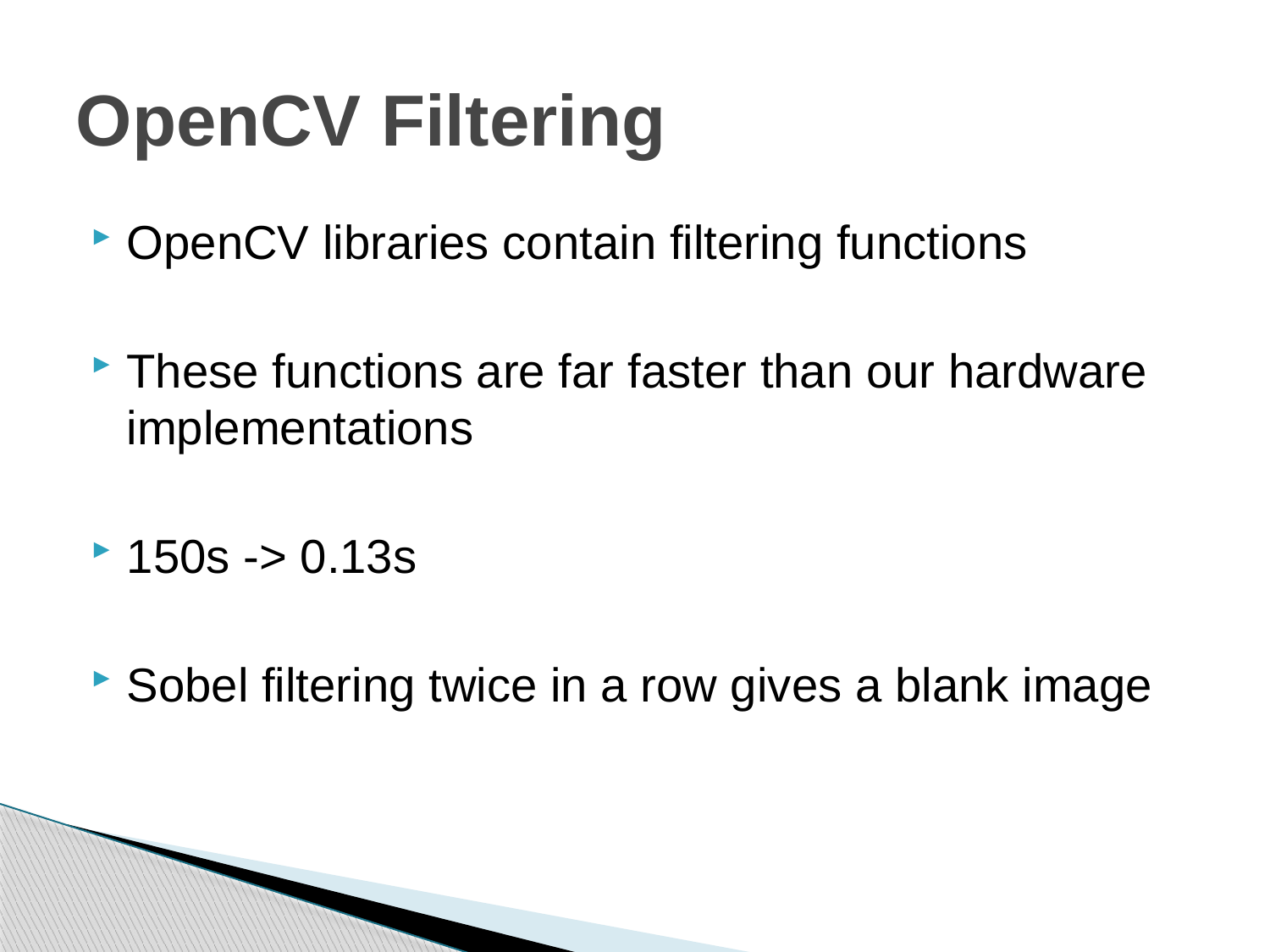

# OpenCV Filtering
OpenCV libraries contain filtering functions

These functions are far faster than our hardware implementations

150s -> 0.13s

Sobel filtering twice in a row gives a blank image